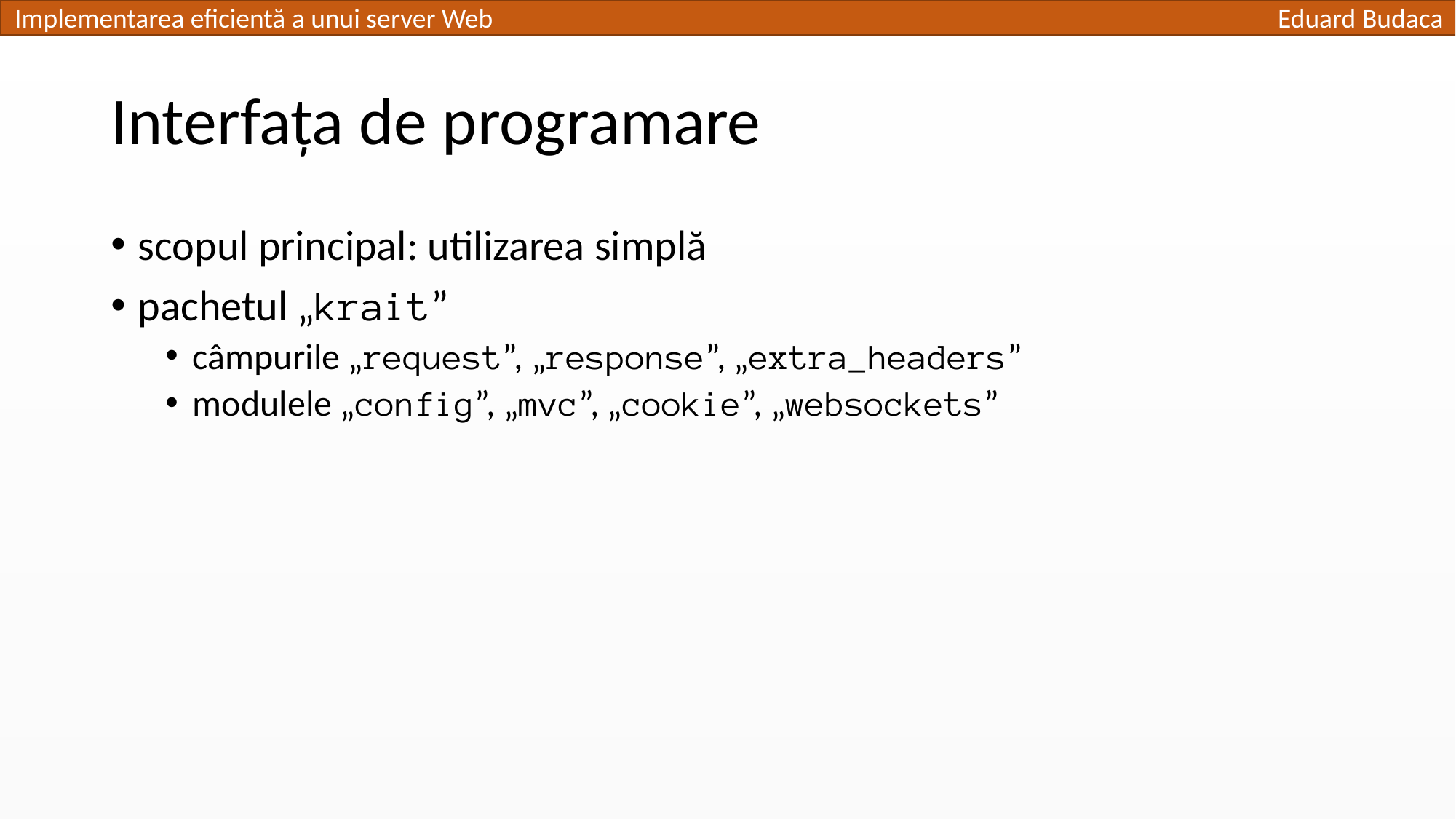

# Interfața de programare
scopul principal: utilizarea simplă
pachetul „krait”
câmpurile „request”, „response”, „extra_headers”
modulele „config”, „mvc”, „cookie”, „websockets”